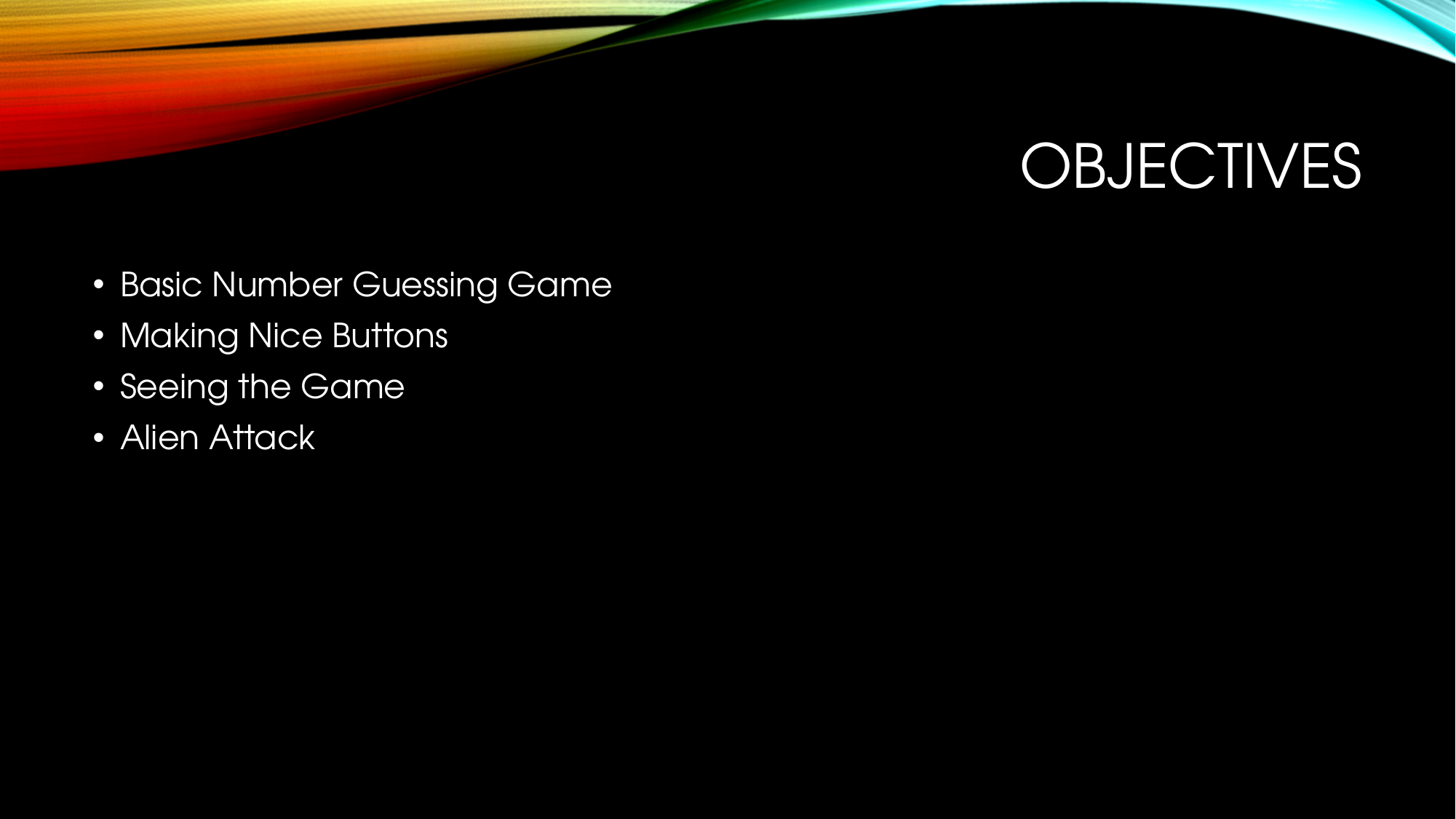

# objectives
Basic Number Guessing Game
Making Nice Buttons
Seeing the Game
Alien Attack